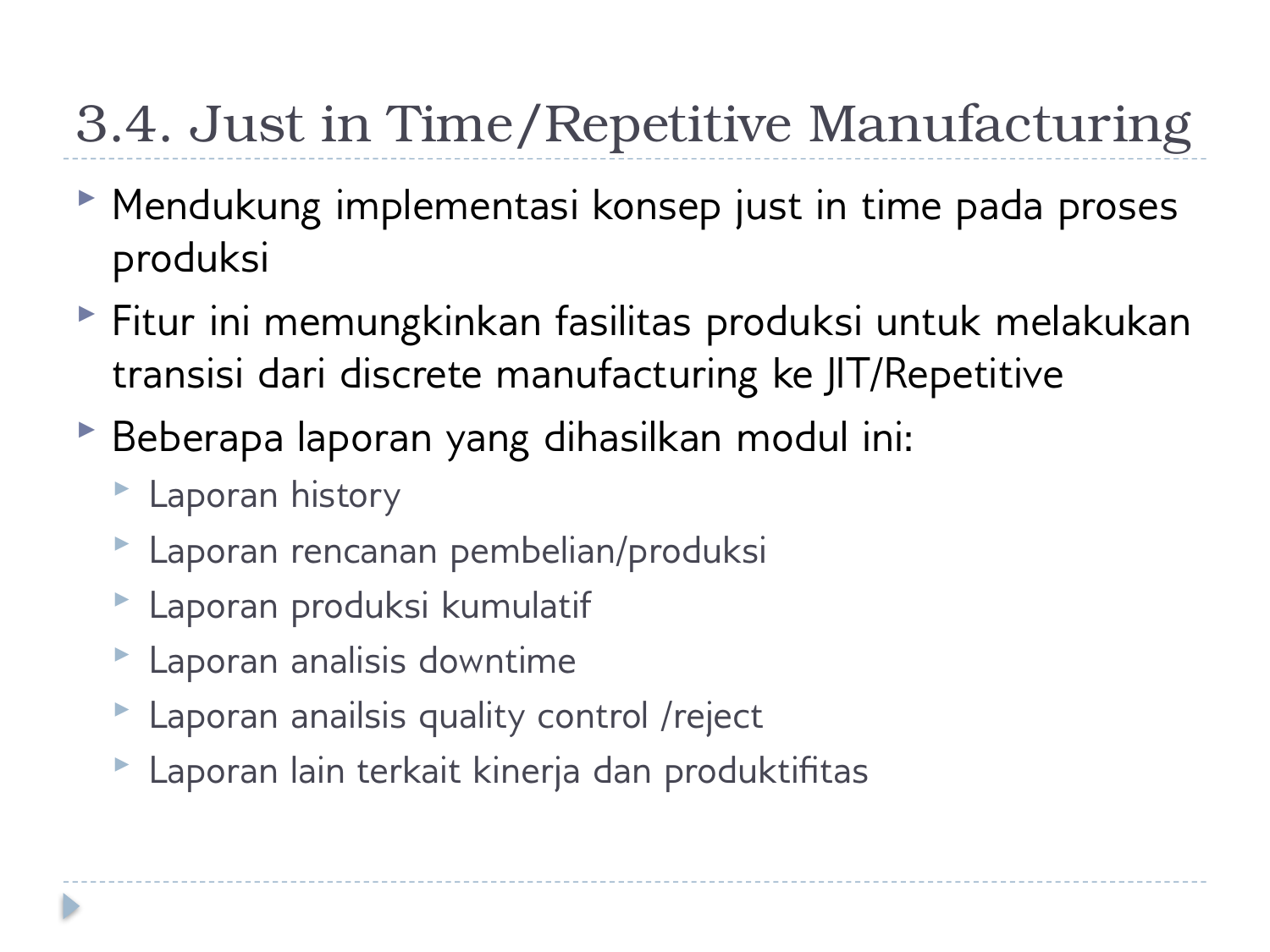

# 3.4. Just in Time/Repetitive Manufacturing
Mendukung implementasi konsep just in time pada proses produksi
Fitur ini memungkinkan fasilitas produksi untuk melakukan transisi dari discrete manufacturing ke JIT/Repetitive
Beberapa laporan yang dihasilkan modul ini:
Laporan history
Laporan rencanan pembelian/produksi
Laporan produksi kumulatif
Laporan analisis downtime
Laporan anailsis quality control /reject
Laporan lain terkait kinerja dan produktifitas